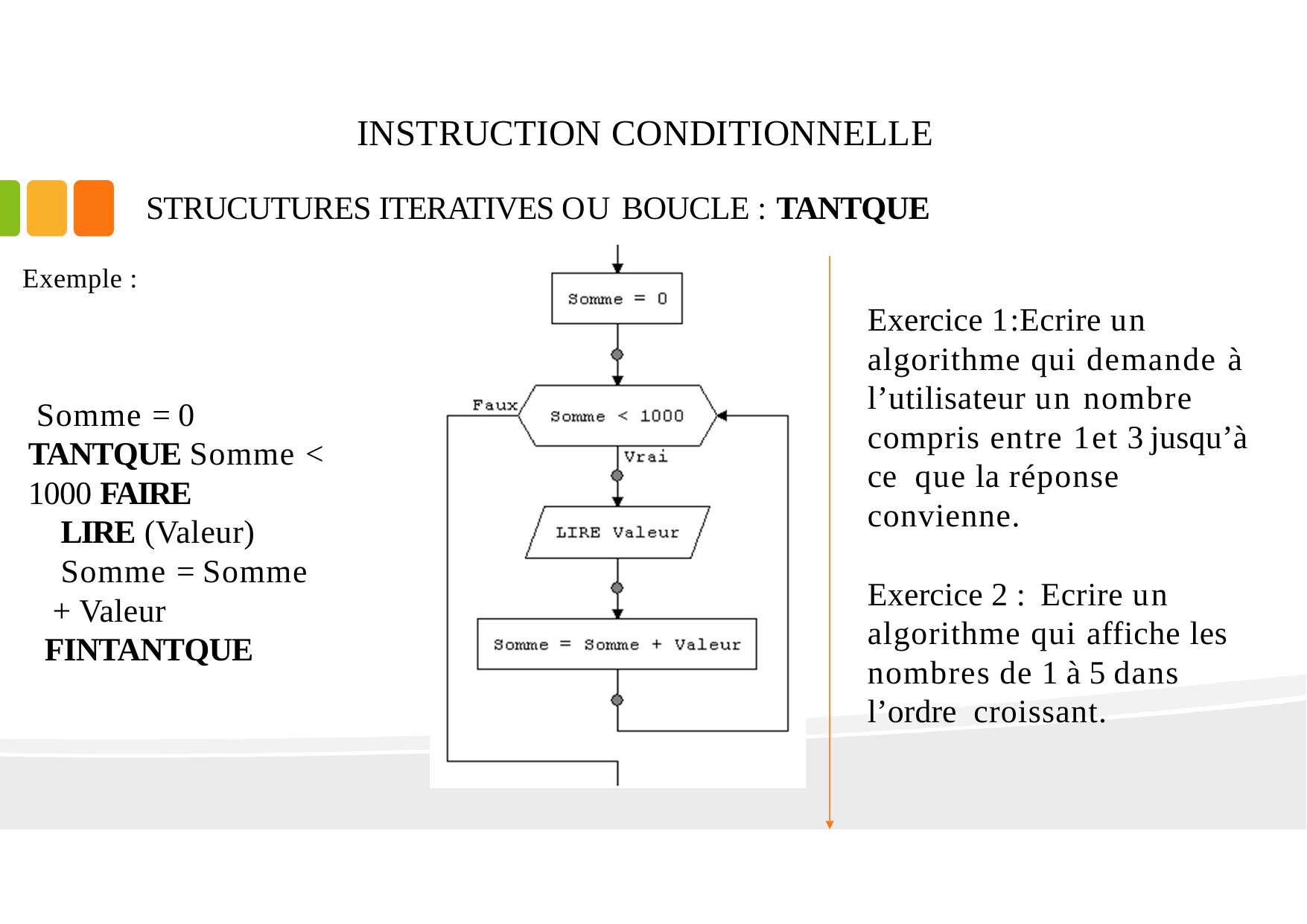

# INSTRUCTION CONDITIONNELLE
STRUCUTURES ITERATIVES OU BOUCLE : TANTQUE

Exemple :

Exercice 1 :Ecrire un  algorithme qui demande à  l’utilisateur un nombre  compris entre 1 et 3 jusqu’à ce  que la réponse convienne.
Somme = 0  TANTQUE Somme <  1000 FAIRE
LIRE (Valeur)
Somme = Somme + Valeur
FINTANTQUE
Exercice 2 :	Ecrire un  algorithme qui affiche les  nombres de 1 à 5 dans l’ordre  croissant.